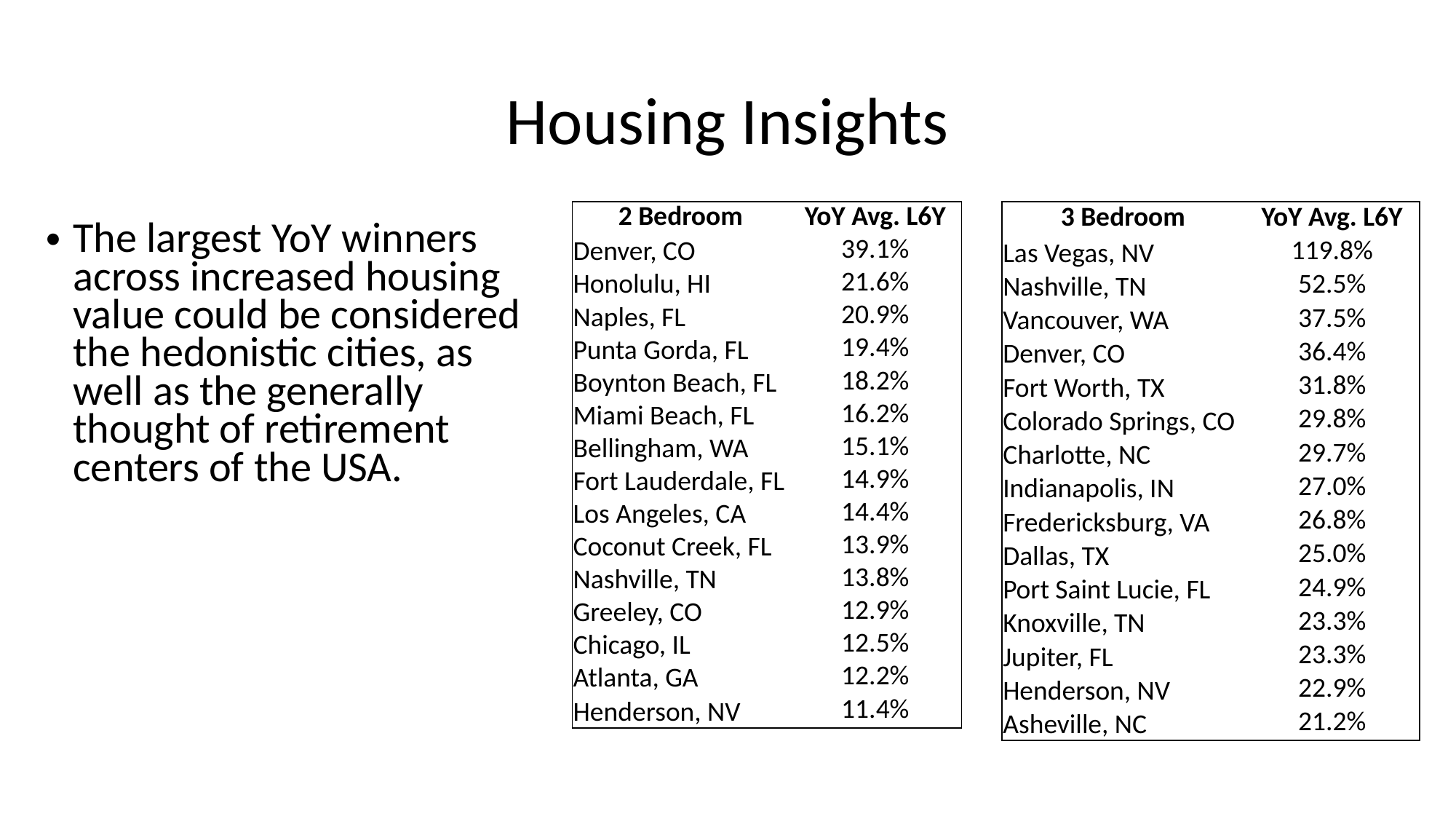

# Housing Insights

| 2 Bedroom | YoY Avg. L6Y |
| --- | --- |
| Denver, CO | 39.1% |
| Honolulu, HI | 21.6% |
| Naples, FL | 20.9% |
| Punta Gorda, FL | 19.4% |
| Boynton Beach, FL | 18.2% |
| Miami Beach, FL | 16.2% |
| Bellingham, WA | 15.1% |
| Fort Lauderdale, FL | 14.9% |
| Los Angeles, CA | 14.4% |
| Coconut Creek, FL | 13.9% |
| Nashville, TN | 13.8% |
| Greeley, CO | 12.9% |
| Chicago, IL | 12.5% |
| Atlanta, GA | 12.2% |
| Henderson, NV | 11.4% |
| 3 Bedroom | YoY Avg. L6Y |
| --- | --- |
| Las Vegas, NV | 119.8% |
| Nashville, TN | 52.5% |
| Vancouver, WA | 37.5% |
| Denver, CO | 36.4% |
| Fort Worth, TX | 31.8% |
| Colorado Springs, CO | 29.8% |
| Charlotte, NC | 29.7% |
| Indianapolis, IN | 27.0% |
| Fredericksburg, VA | 26.8% |
| Dallas, TX | 25.0% |
| Port Saint Lucie, FL | 24.9% |
| Knoxville, TN | 23.3% |
| Jupiter, FL | 23.3% |
| Henderson, NV | 22.9% |
| Asheville, NC | 21.2% |
The largest YoY winners across increased housing value could be considered the hedonistic cities, as well as the generally thought of retirement centers of the USA.